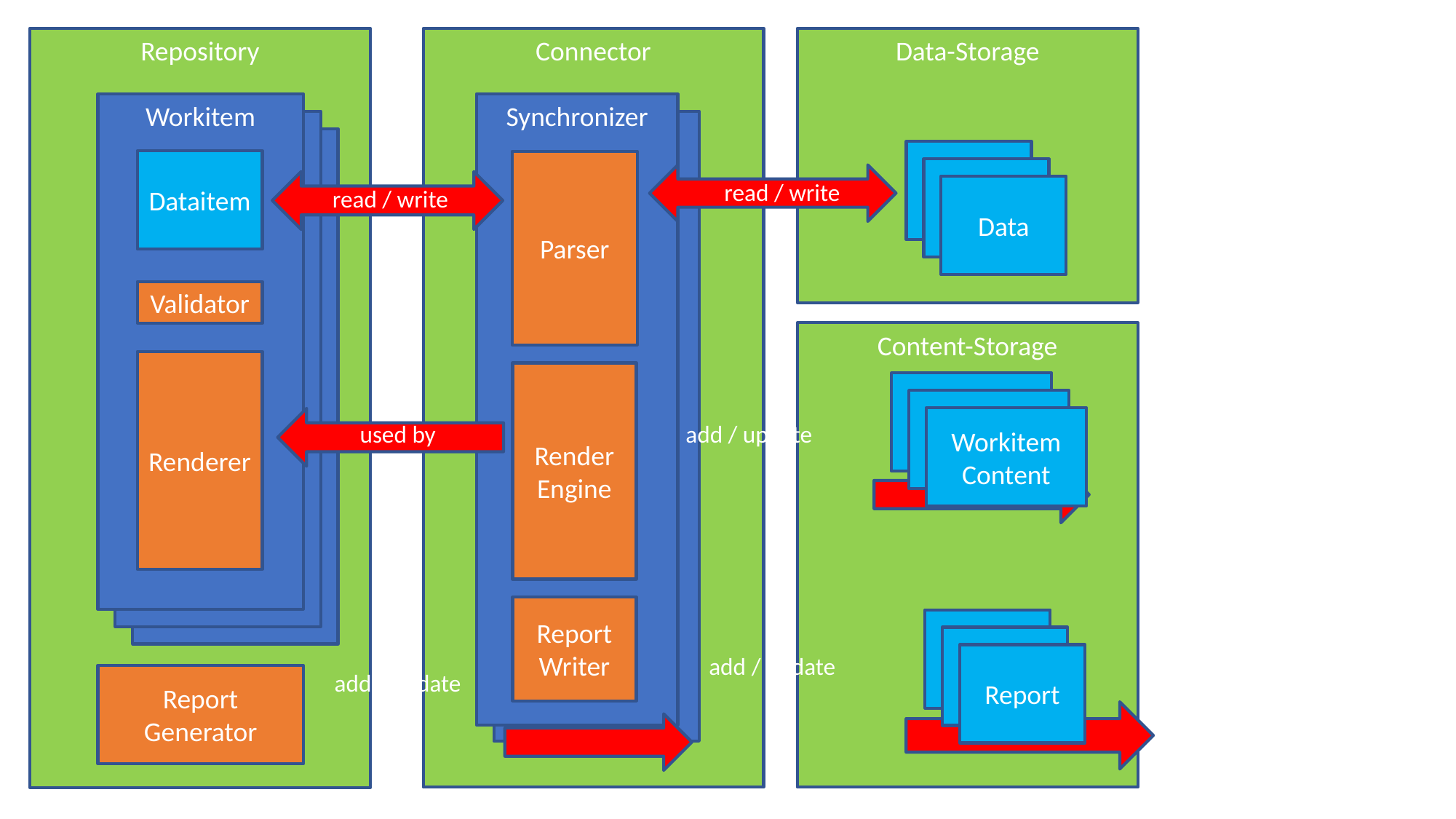

Repository
Connector

Data-Storage

Workitem
Synchronizer
Workitem
Synchronizer
Workitem
Data
Dataitem
Parser
Data

read / write

Data
read / write
Validator
Content-Storage

Renderer
Render
Engine
Workitem
Content
Workitem
Content
Workitem
Content

used by
add / update

Report
Writer
Report
Report
Report
add / update
add / update
Report
Generator